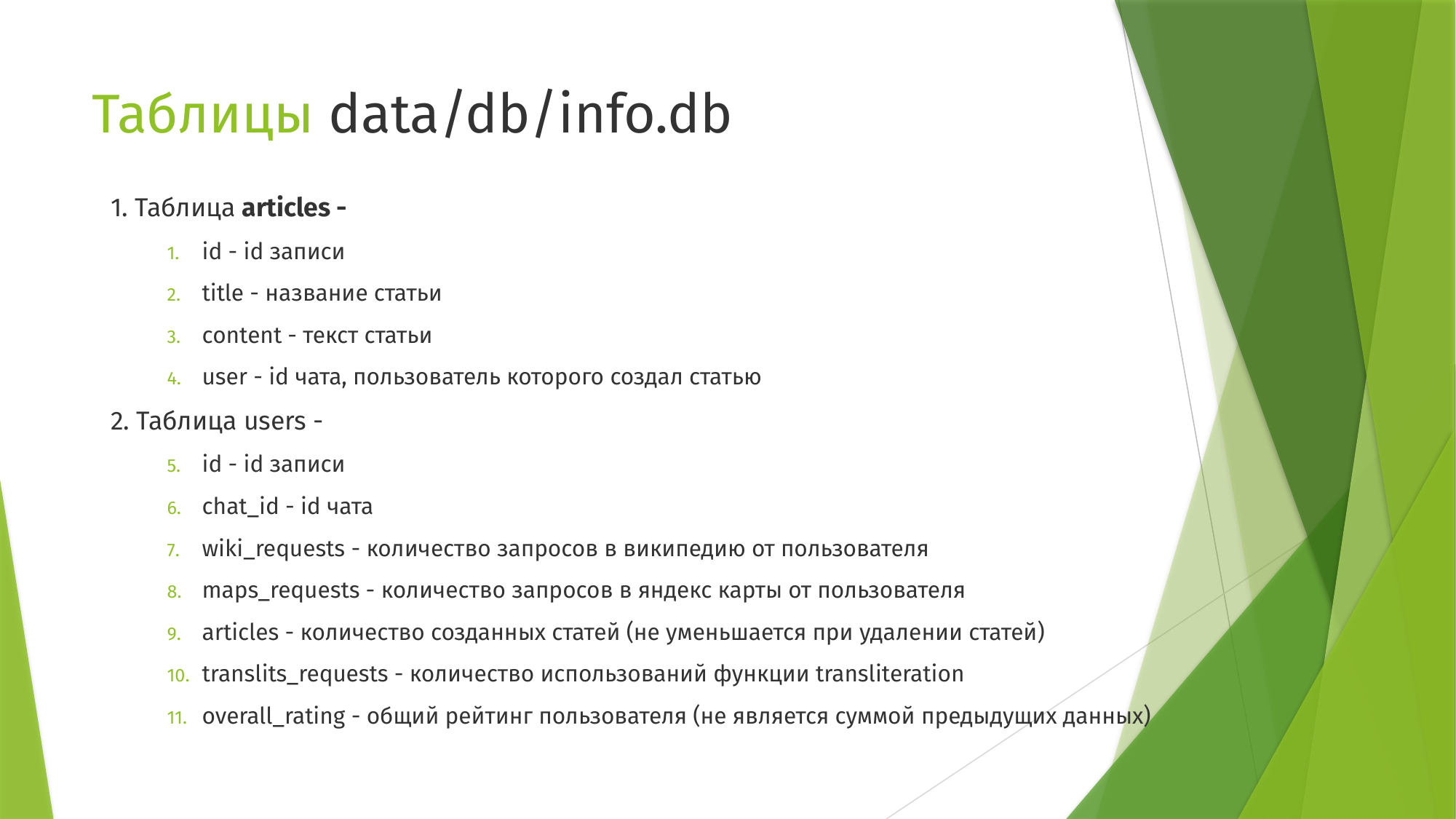

# Таблицы data/db/info.db
1. Таблица articles -
id - id записи
title - название статьи
content - текст статьи
user - id чата, пользователь которого создал статью
2. Таблица users -
id - id записи
chat_id - id чата
wiki_requests - количество запросов в википедию от пользователя
maps_requests - количество запросов в яндекс карты от пользователя
articles - количество созданных статей (не уменьшается при удалении статей)
translits_requests - количество использований функции transliteration
overall_rating - общий рейтинг пользователя (не является суммой предыдущих данных)